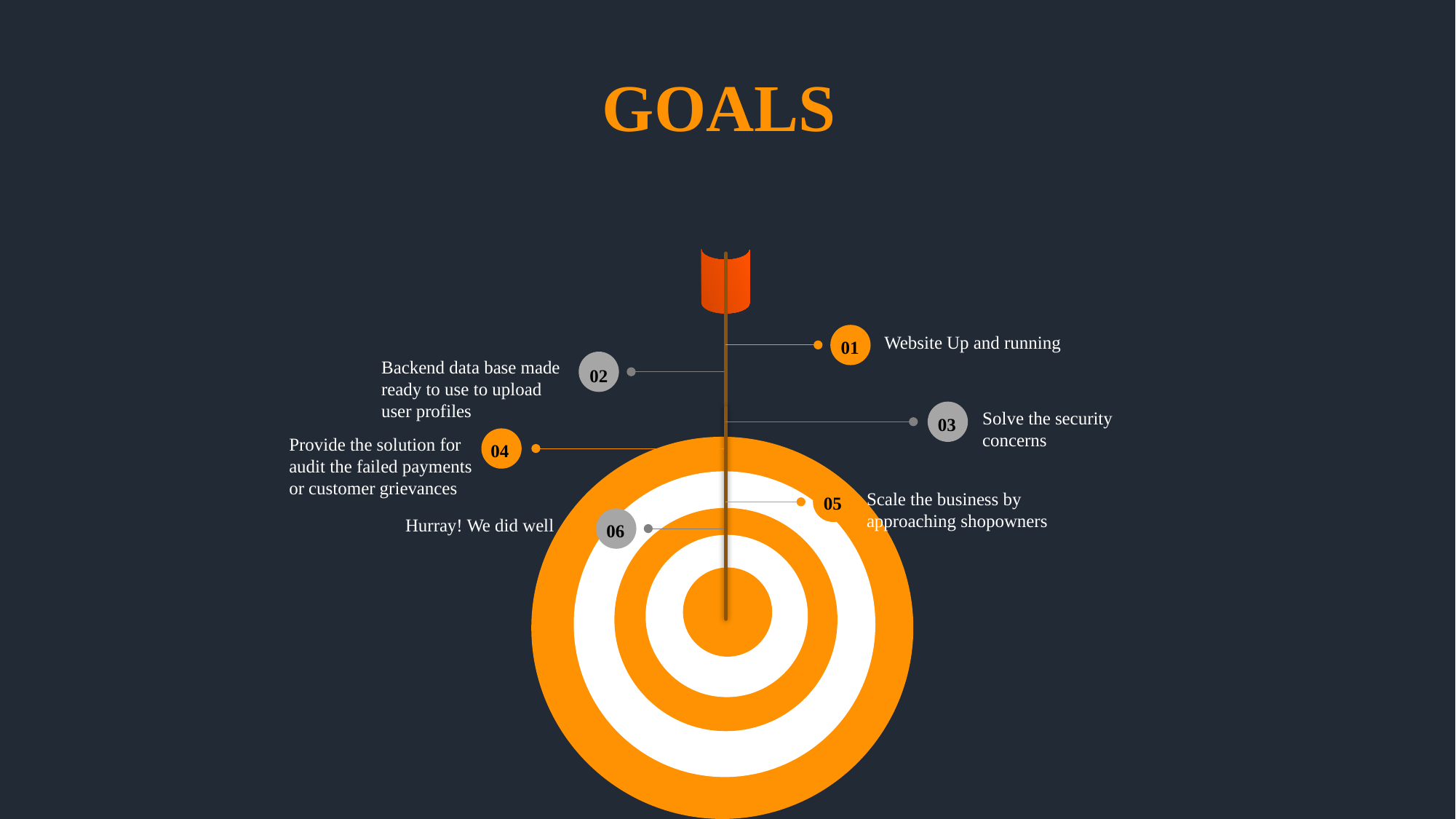

GOALS

01
Website Up and running
Backend data base made ready to use to upload user profiles

02
Solve the security concerns

03
Provide the solution for audit the failed payments or customer grievances

04

05
Scale the business by approaching shopowners
Hurray! We did well

06